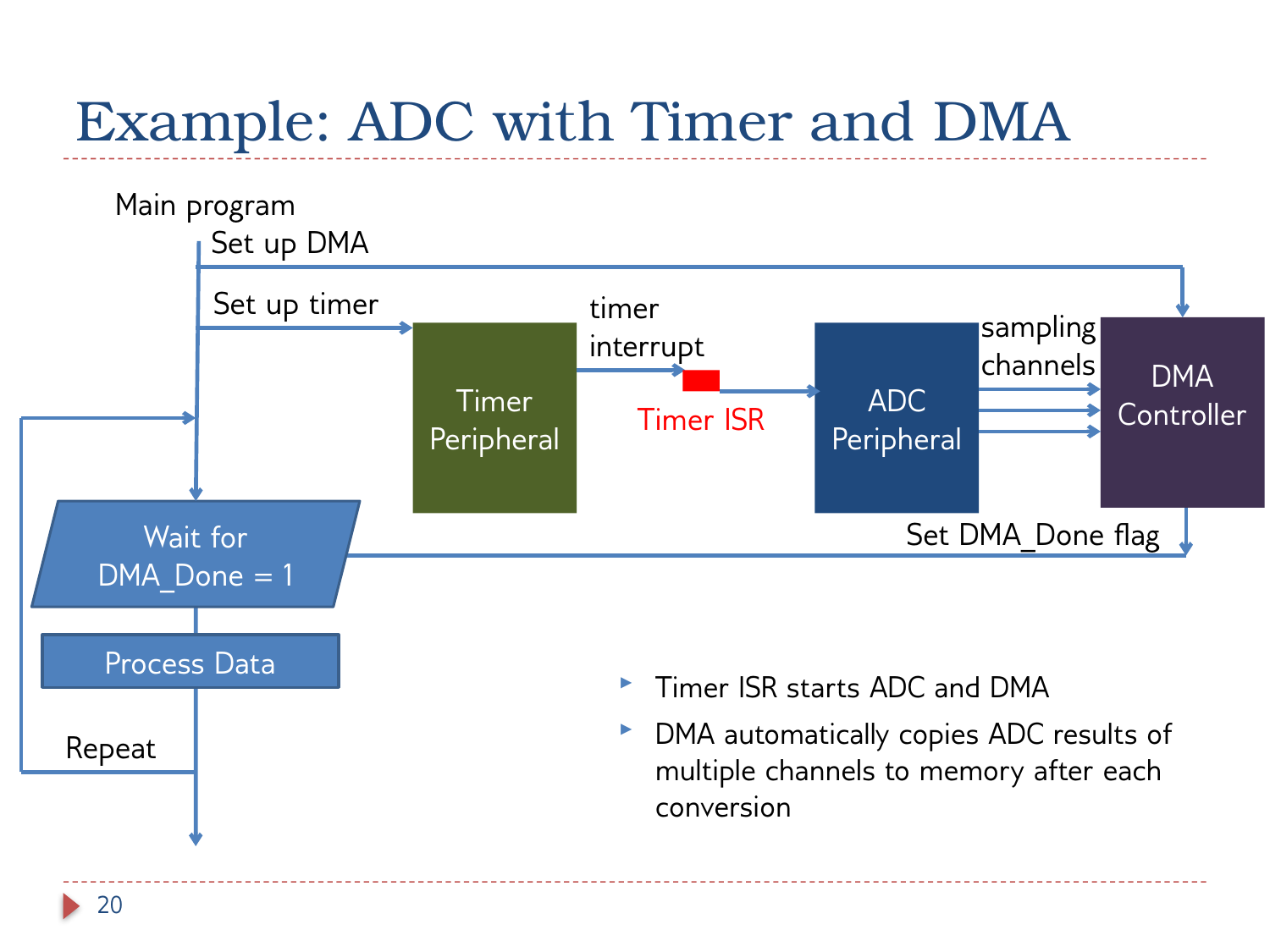

# Example: ADC with Timer and DMA
Main program
Set up DMA
Set up timer
timer interrupt
sampling
channels
DMA
Controller

Timer
Peripheral
ADC
Peripheral

Timer ISR
Wait for DMA_Done = 1
Set DMA_Done flag
Process Data
Timer ISR starts ADC and DMA
DMA automatically copies ADC results of multiple channels to memory after each conversion
Repeat
20